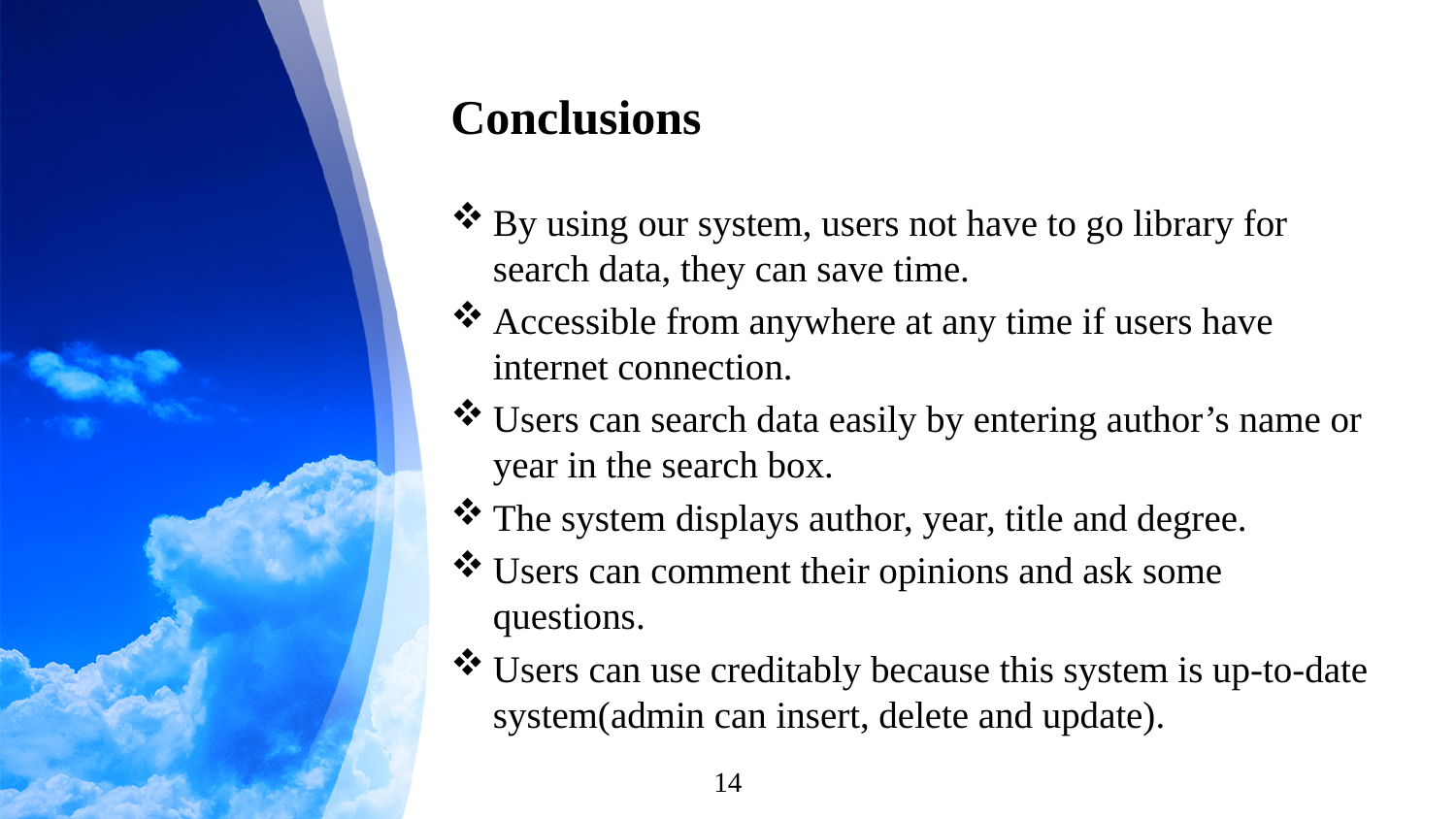

# Conclusions
By using our system, users not have to go library for search data, they can save time.
Accessible from anywhere at any time if users have internet connection.
Users can search data easily by entering author’s name or year in the search box.
The system displays author, year, title and degree.
Users can comment their opinions and ask some questions.
Users can use creditably because this system is up-to-date system(admin can insert, delete and update).

14